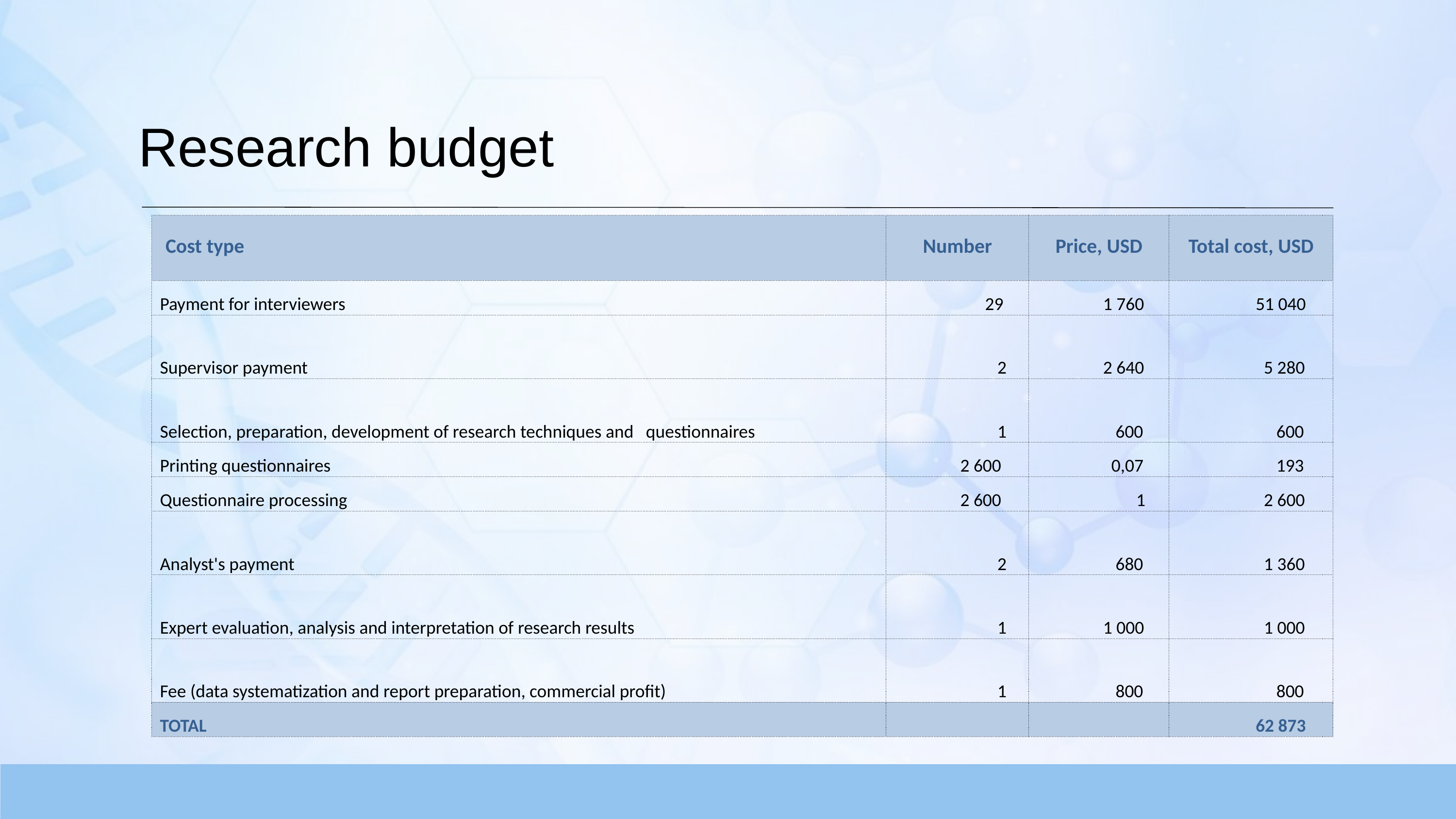

Research budget

| Cost type | Number | Price, USD | Total cost, USD |
| --- | --- | --- | --- |
| Payment for interviewers | 29 | 1 760 | 51 040 |
| Supervisor payment | 2 | 2 640 | 5 280 |
| Selection, preparation, development of research techniques and questionnaires | 1 | 600 | 600 |
| Printing questionnaires | 2 600 | 0,07 | 193 |
| Questionnaire processing | 2 600 | 1 | 2 600 |
| Analyst's payment | 2 | 680 | 1 360 |
| Expert evaluation, analysis and interpretation of research results | 1 | 1 000 | 1 000 |
| Fee (data systematization and report preparation, commercial profit) | 1 | 800 | 800 |
| TOTAL |  |  | 62 873 |